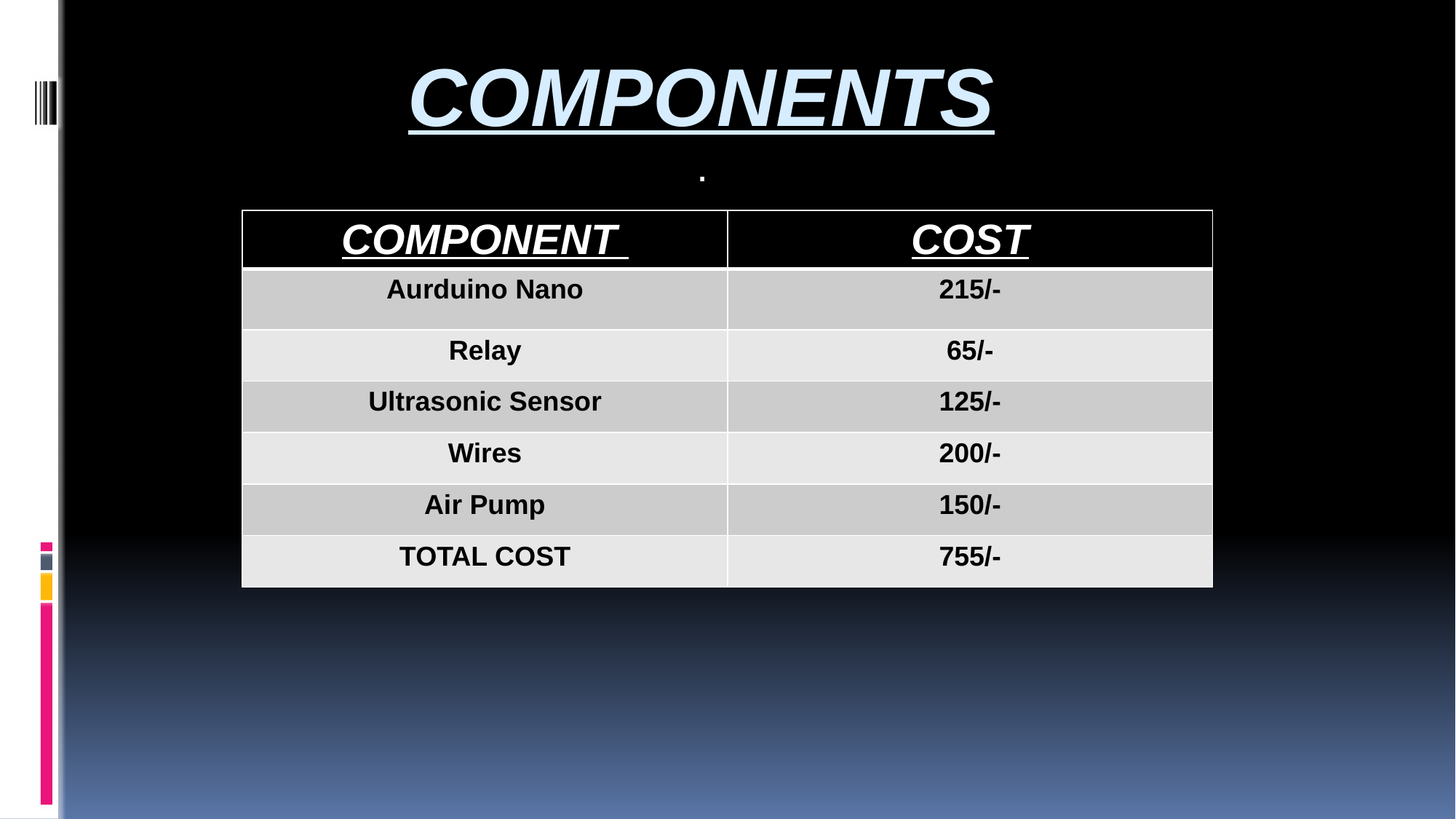

# Components
.
| COMPONENT | COST |
| --- | --- |
| Aurduino Nano | 215/- |
| Relay | 65/- |
| Ultrasonic Sensor | 125/- |
| Wires | 200/- |
| Air Pump | 150/- |
| TOTAL COST | 755/- |